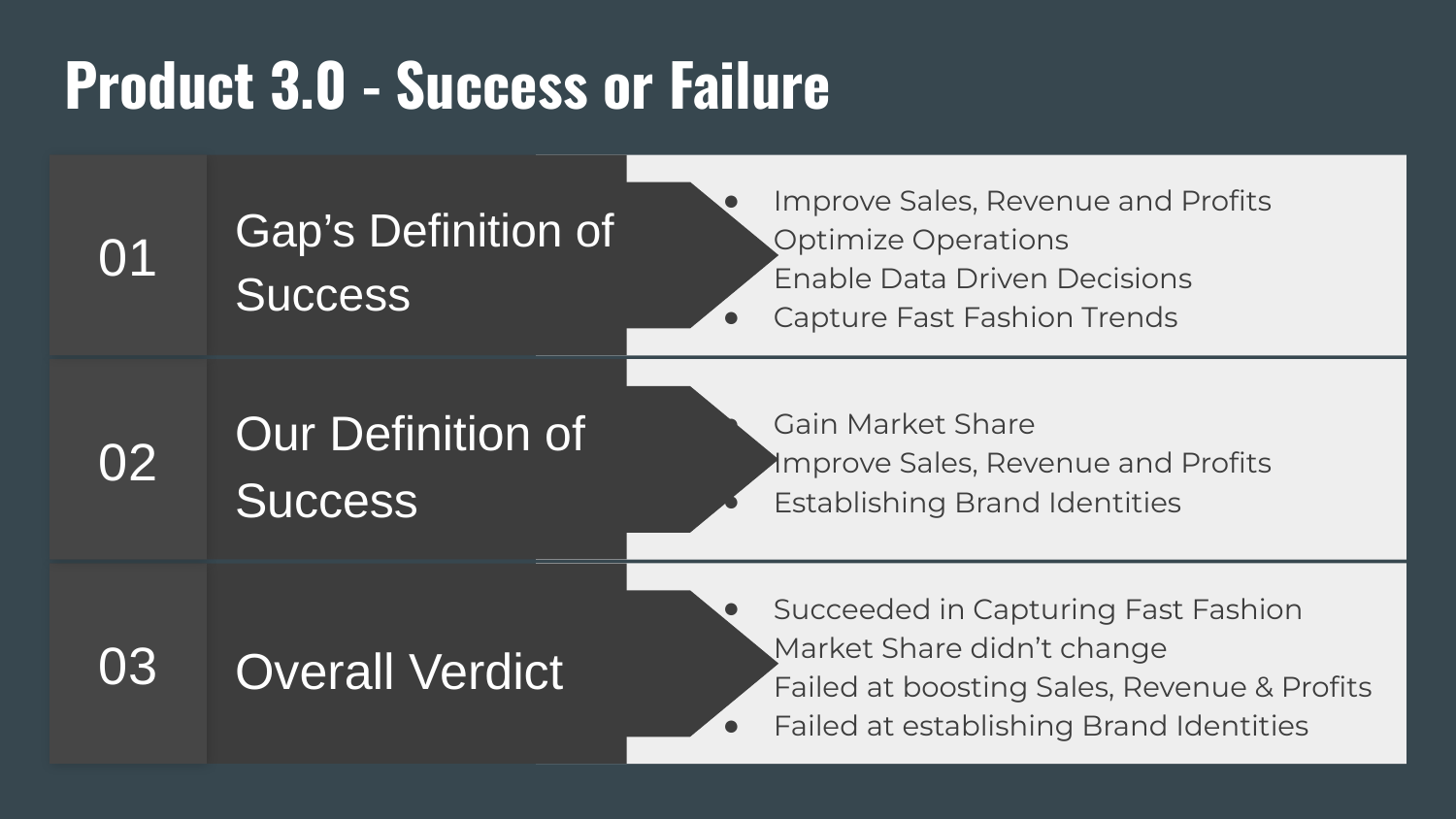

# Product 3.0 - Success or Failure

01

Improve Sales, Revenue and Profits
Optimize Operations
Enable Data Driven Decisions
Capture Fast Fashion Trends
Gap’s Definition of Success

02

Gain Market Share
Improve Sales, Revenue and Profits
Establishing Brand Identities
Our Definition of Success

03

Succeeded in Capturing Fast Fashion
Market Share didn’t change
Failed at boosting Sales, Revenue & Profits
Failed at establishing Brand Identities
Overall Verdict